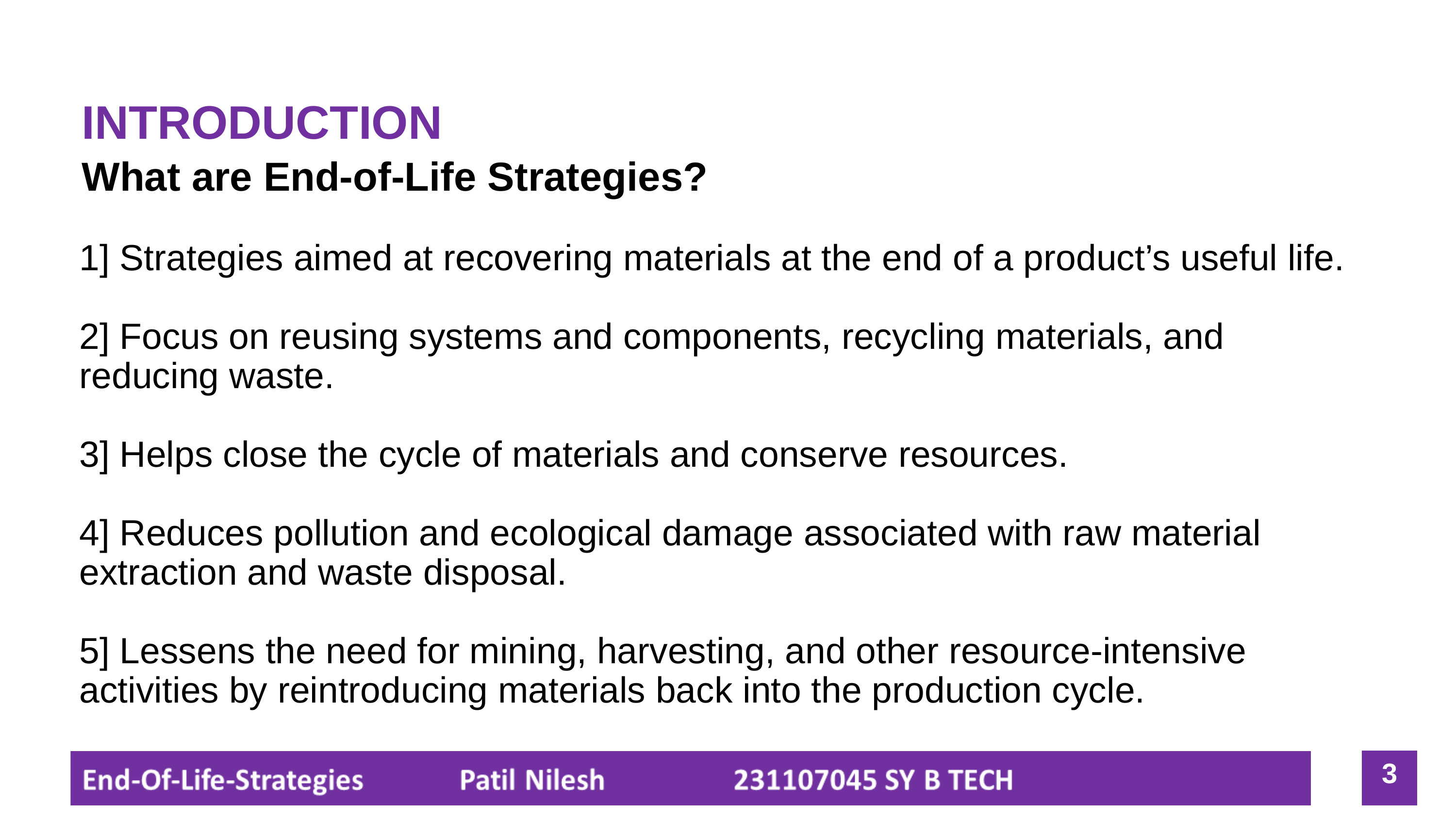

INTRODUCTION

What are End-of-Life Strategies?
1] Strategies aimed at recovering materials at the end of a product’s useful life.

2] Focus on reusing systems and components, recycling materials, and reducing waste.

3] Helps close the cycle of materials and conserve resources.

4] Reduces pollution and ecological damage associated with raw material extraction and waste disposal.

5] Lessens the need for mining, harvesting, and other resource-intensive activities by reintroducing materials back into the production cycle.

3